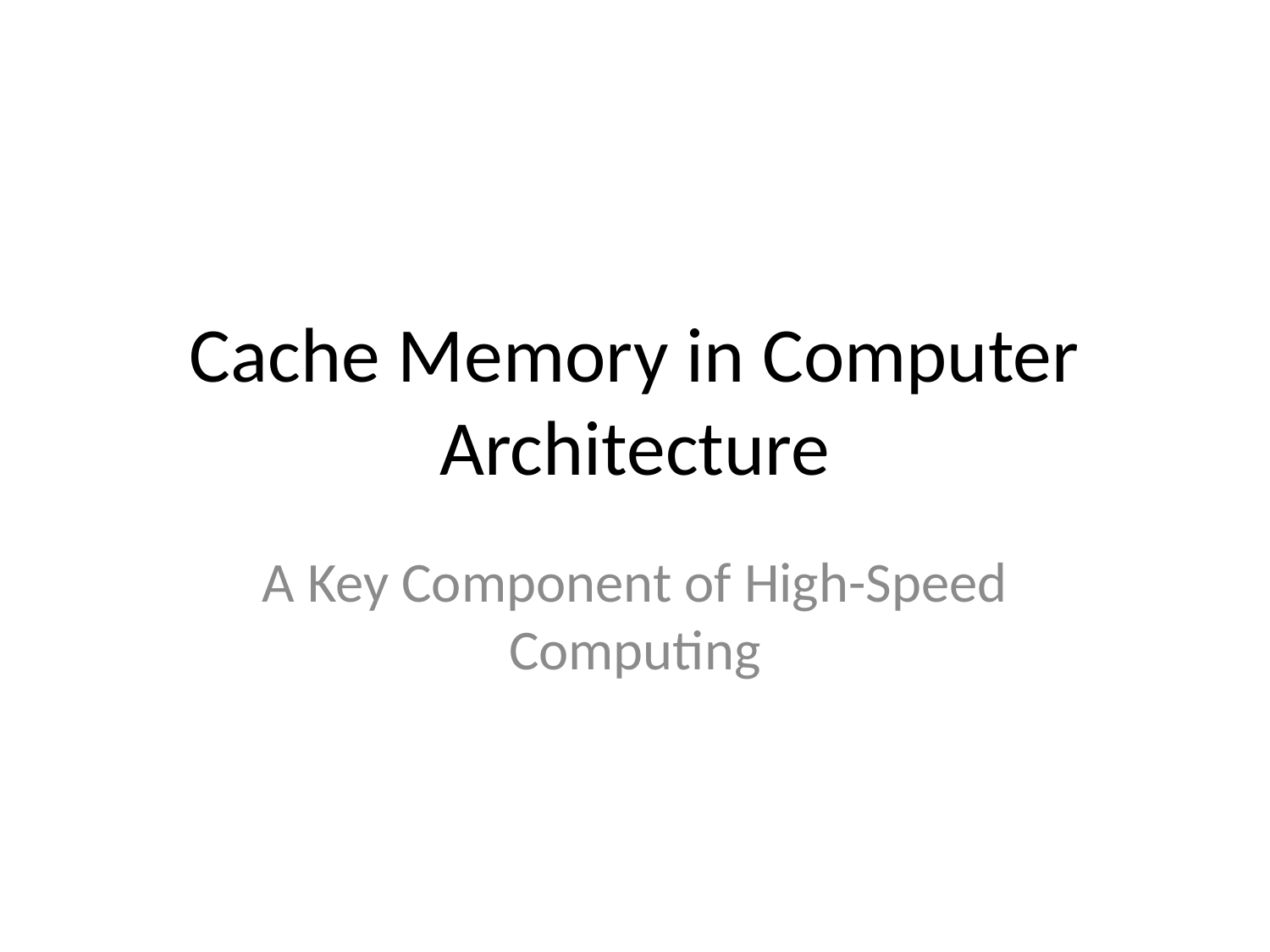

# Cache Memory in Computer Architecture
A Key Component of High-Speed Computing